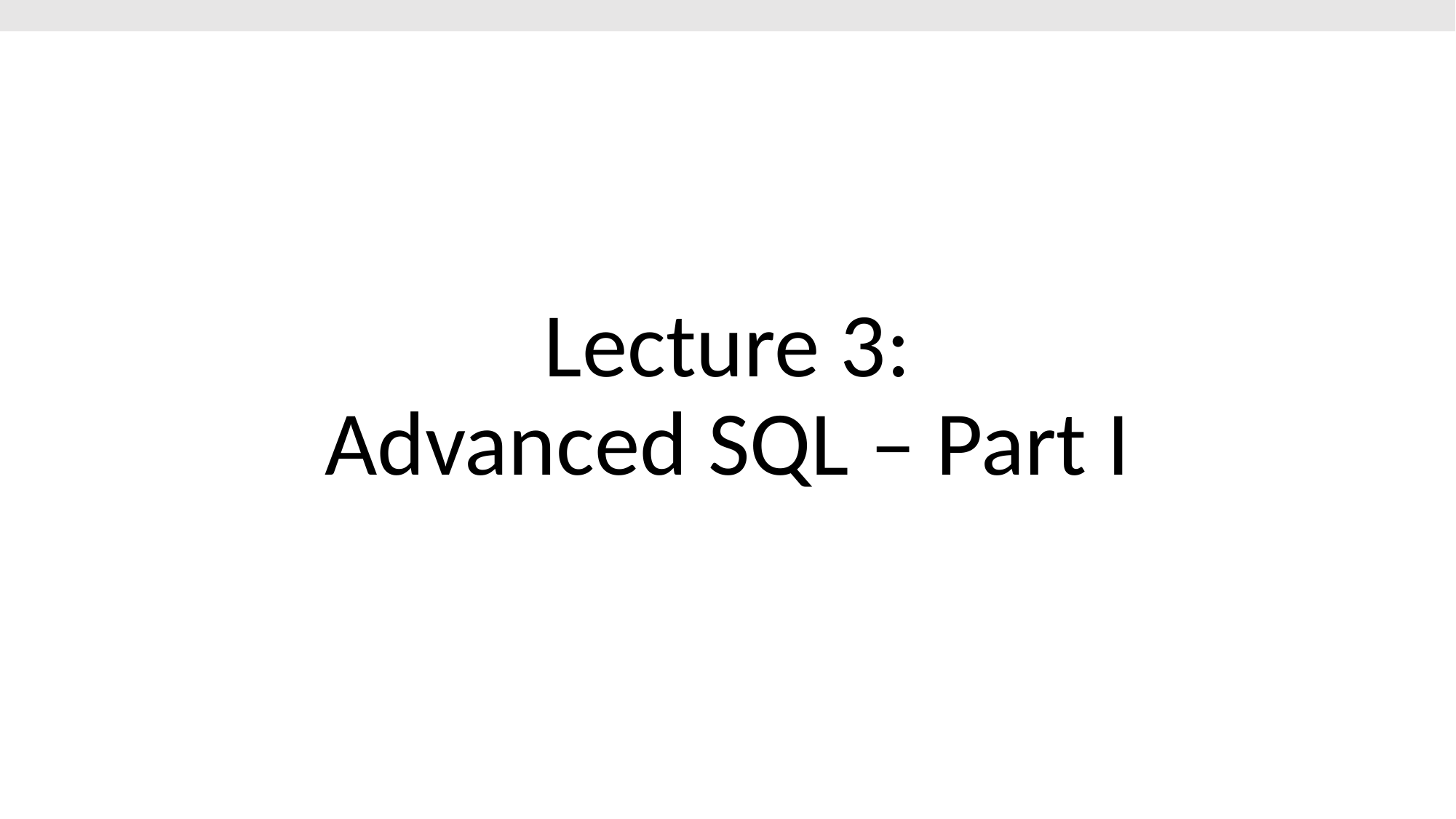

# Lecture 3: Advanced SQL – Part I